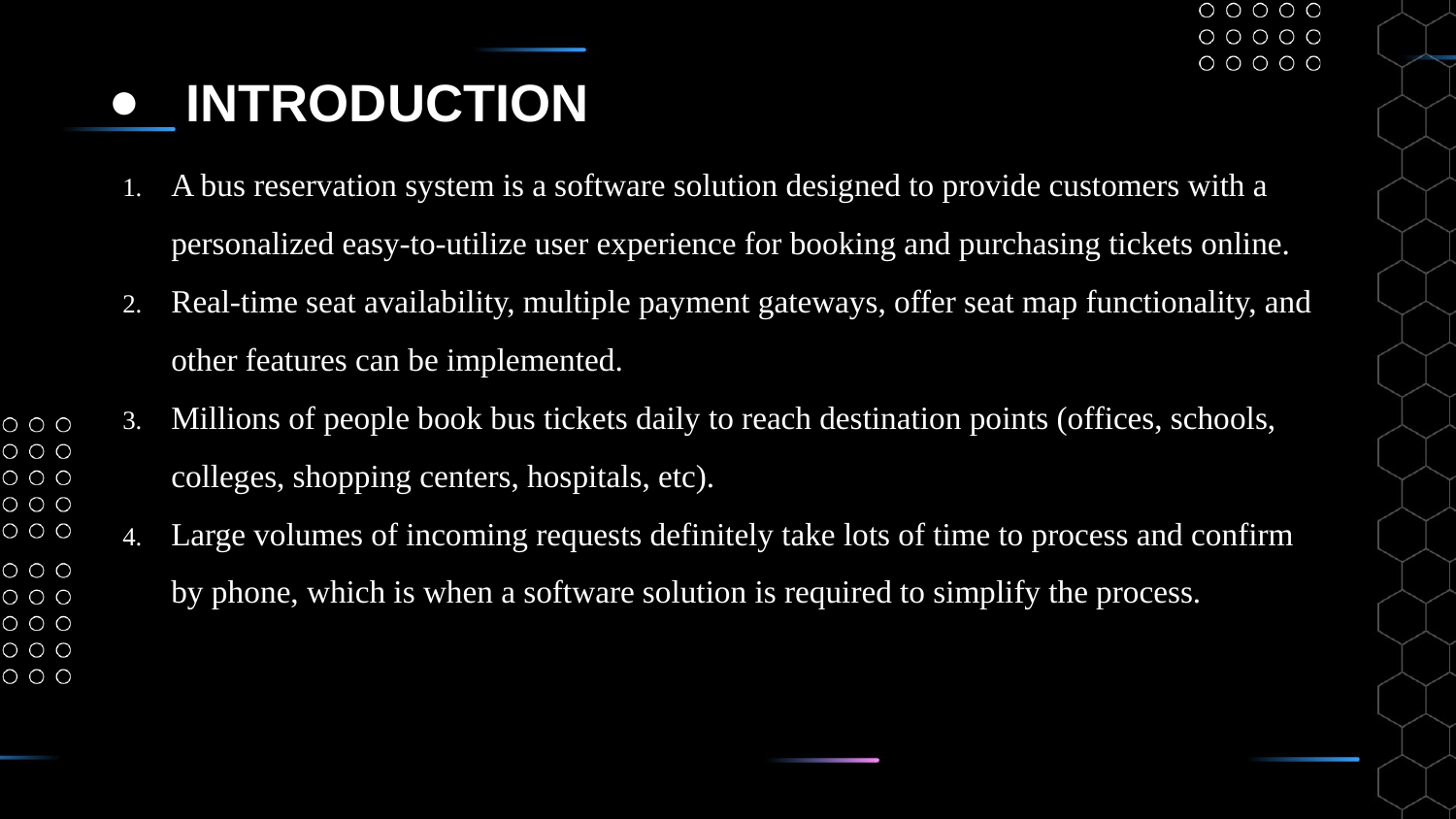

# INTRODUCTION
A bus reservation system is a software solution designed to provide customers with a personalized easy-to-utilize user experience for booking and purchasing tickets online.
Real-time seat availability, multiple payment gateways, offer seat map functionality, and other features can be implemented.
Millions of people book bus tickets daily to reach destination points (offices, schools, colleges, shopping centers, hospitals, etc).
Large volumes of incoming requests definitely take lots of time to process and confirm by phone, which is when a software solution is required to simplify the process.